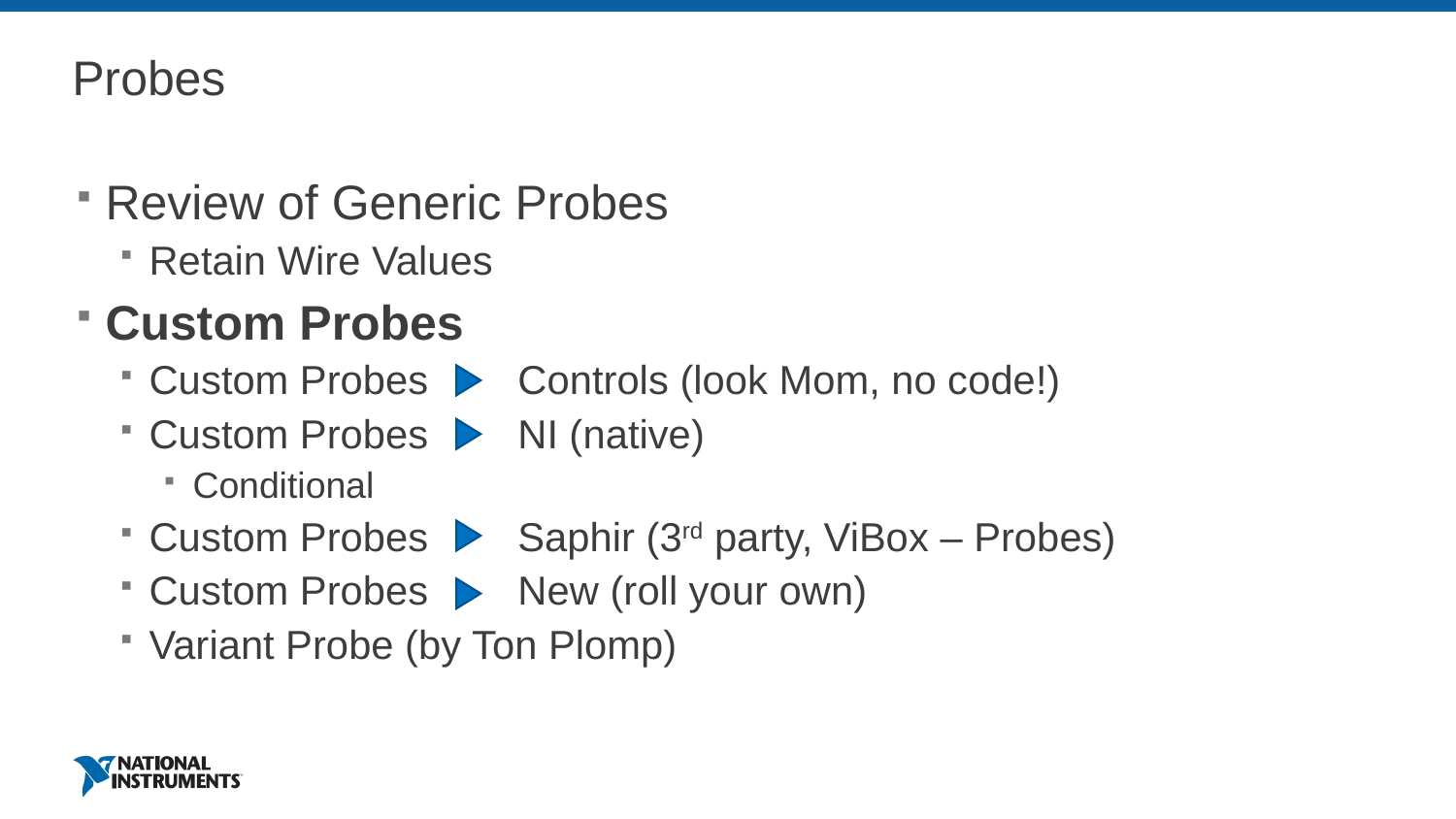

# Probes
Review of Generic Probes
Retain Wire Values
Custom Probes
Custom Probes        Controls (look Mom, no code!)
Custom Probes        NI (native)
Conditional
Custom Probes        Saphir (3rd party, ViBox – Probes)
Custom Probes        New (roll your own)
Variant Probe (by Ton Plomp)